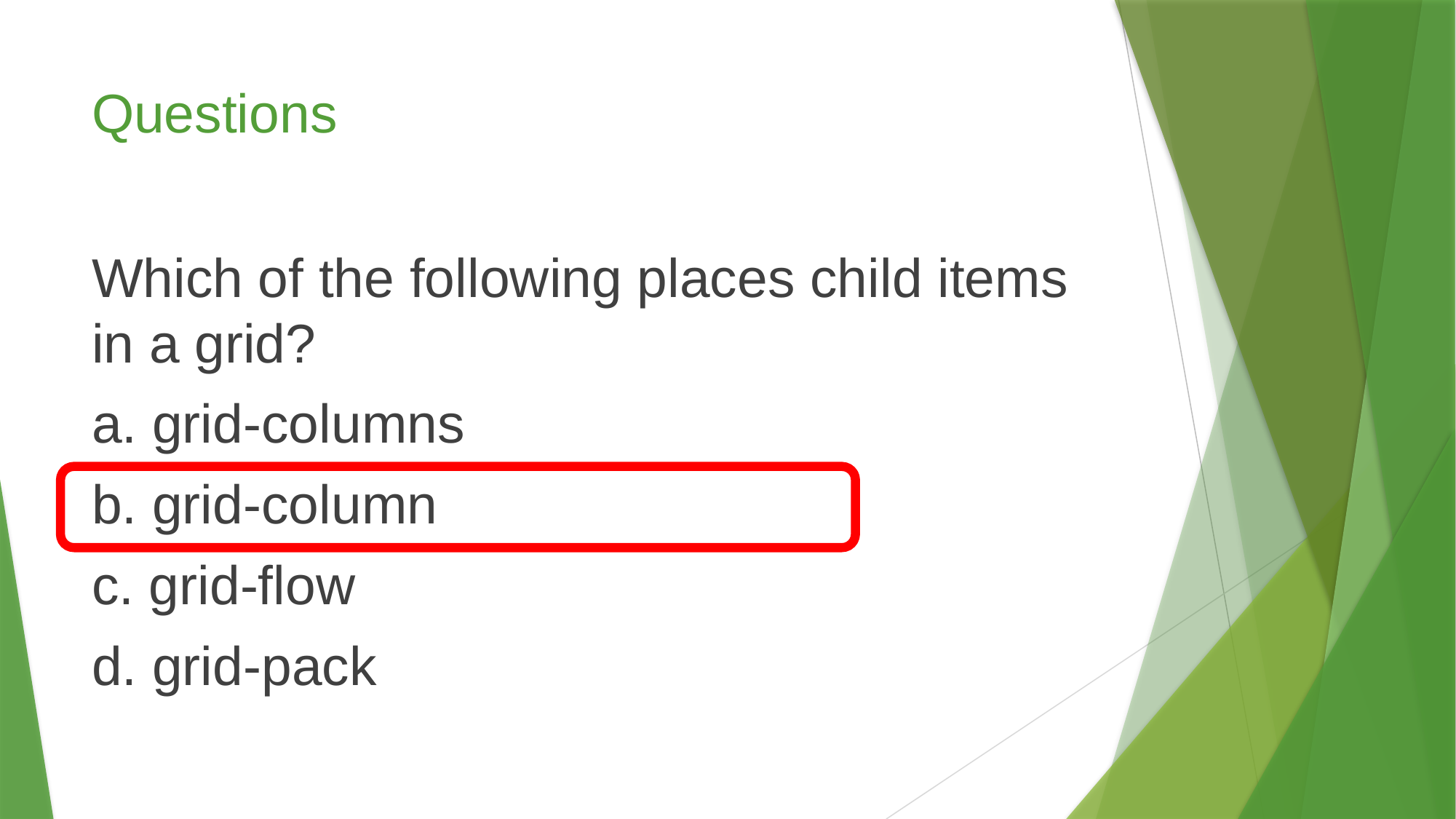

# Questions
Which of the following places child items in a grid?
a. grid-columns
b. grid-column
c. grid-flow
d. grid-pack